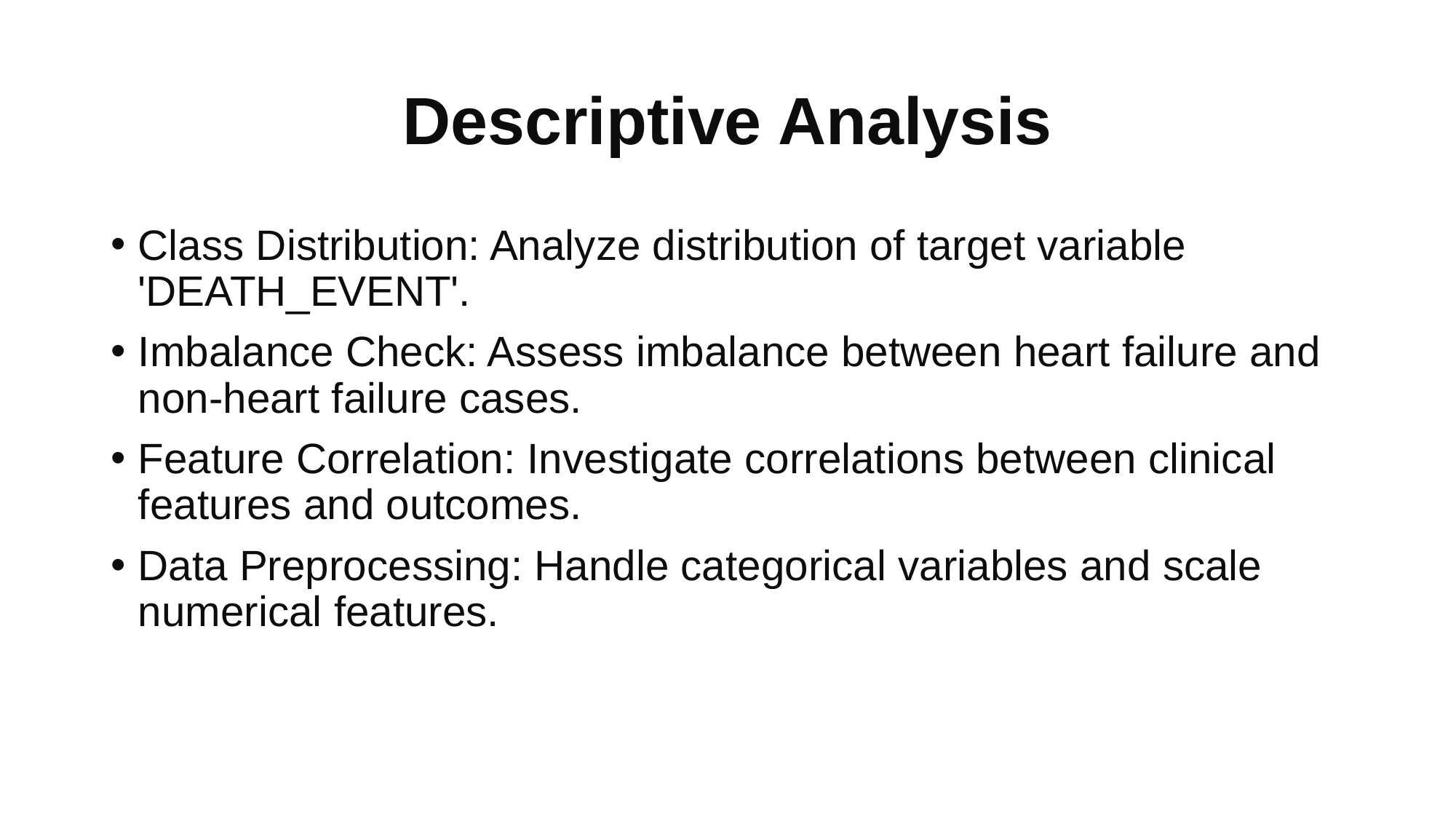

# Descriptive Analysis
Class Distribution: Analyze distribution of target variable 'DEATH_EVENT'.
Imbalance Check: Assess imbalance between heart failure and non-heart failure cases.
Feature Correlation: Investigate correlations between clinical features and outcomes.
Data Preprocessing: Handle categorical variables and scale numerical features.